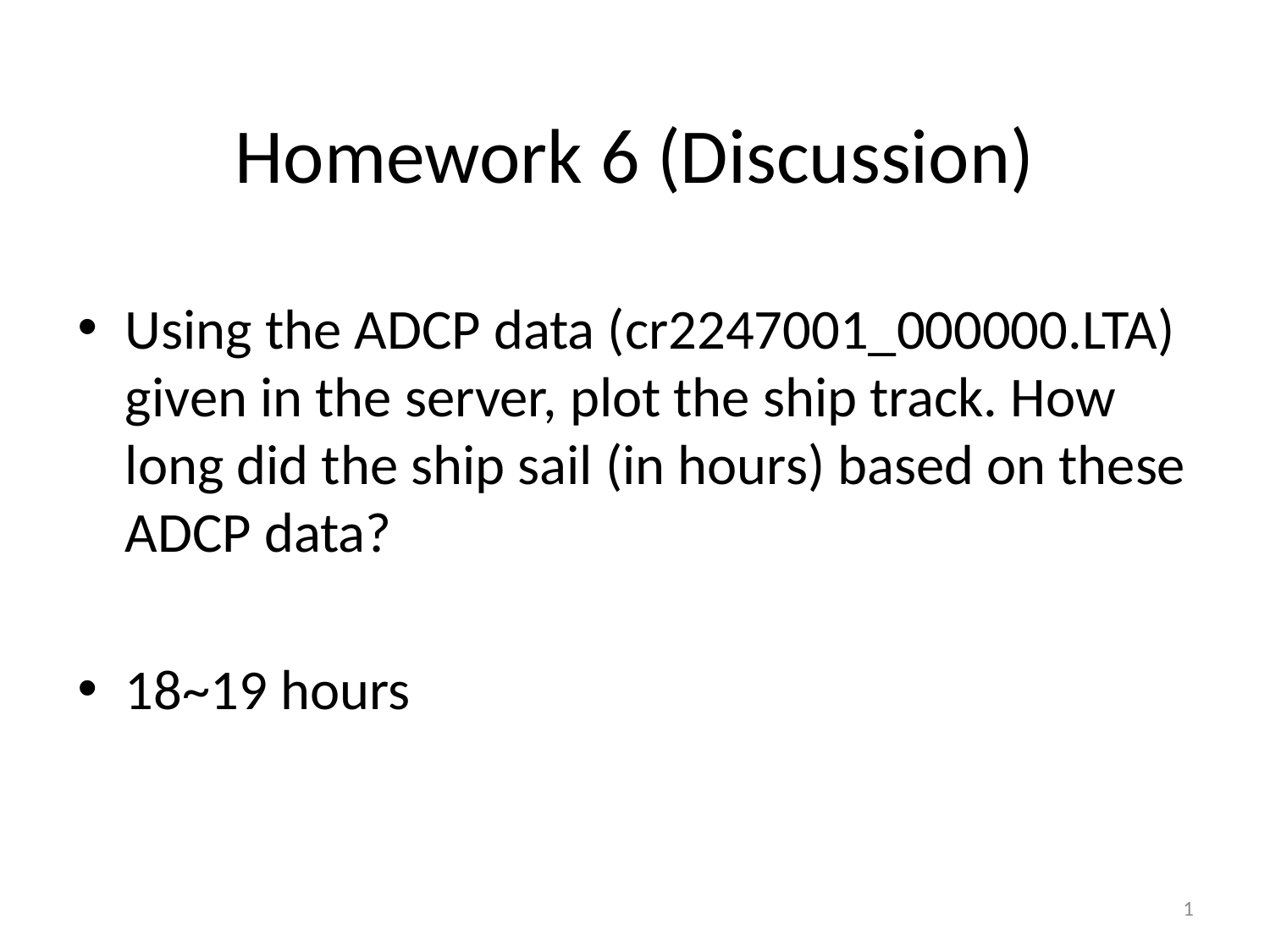

# Homework 6 (Discussion)
Using the ADCP data (cr2247001_000000.LTA) given in the server, plot the ship track. How long did the ship sail (in hours) based on these ADCP data?

18~19 hours
1